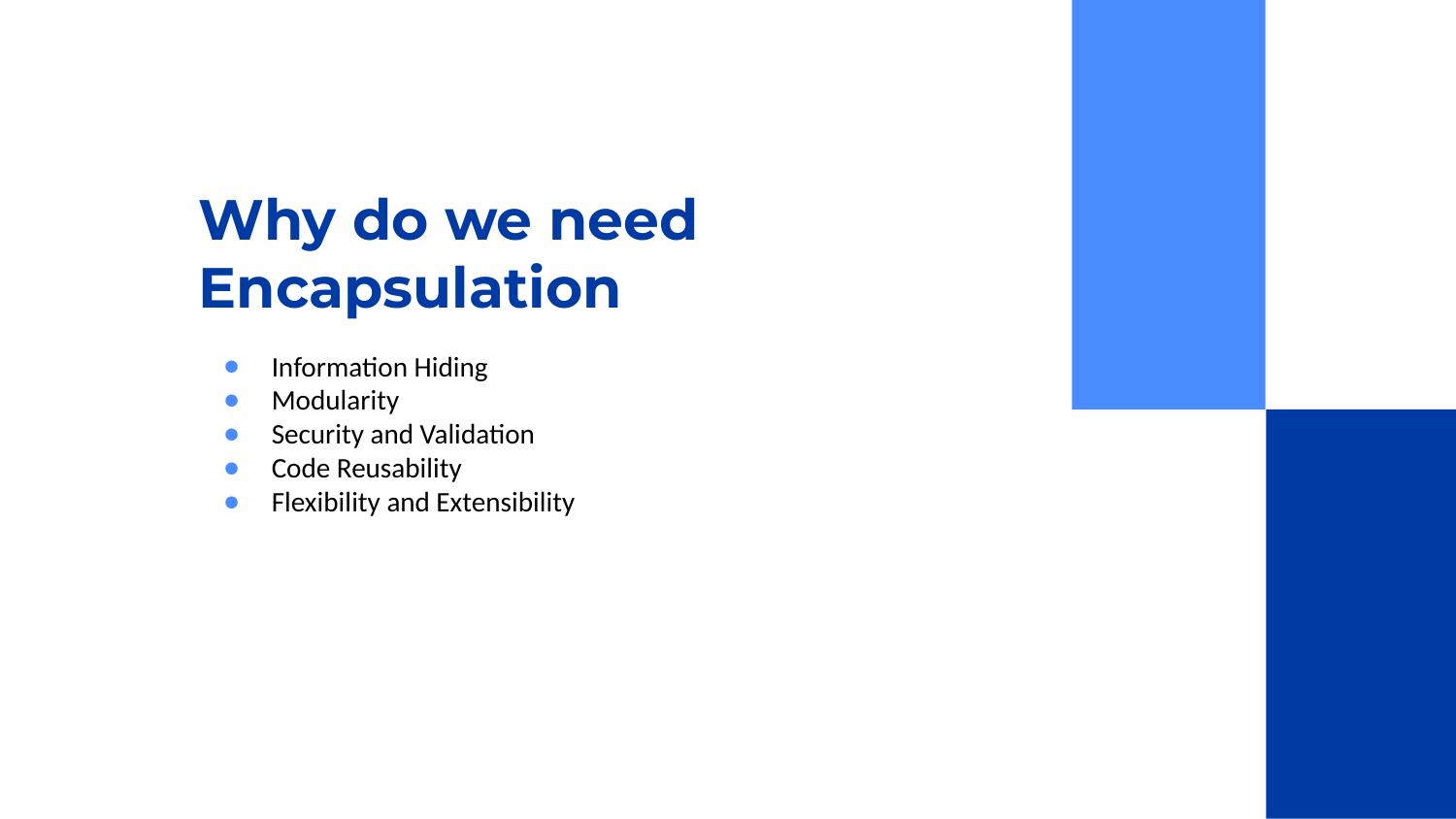

# Why do we need Encapsulation
Information Hiding
Modularity
Security and Validation
Code Reusability
Flexibility and Extensibility